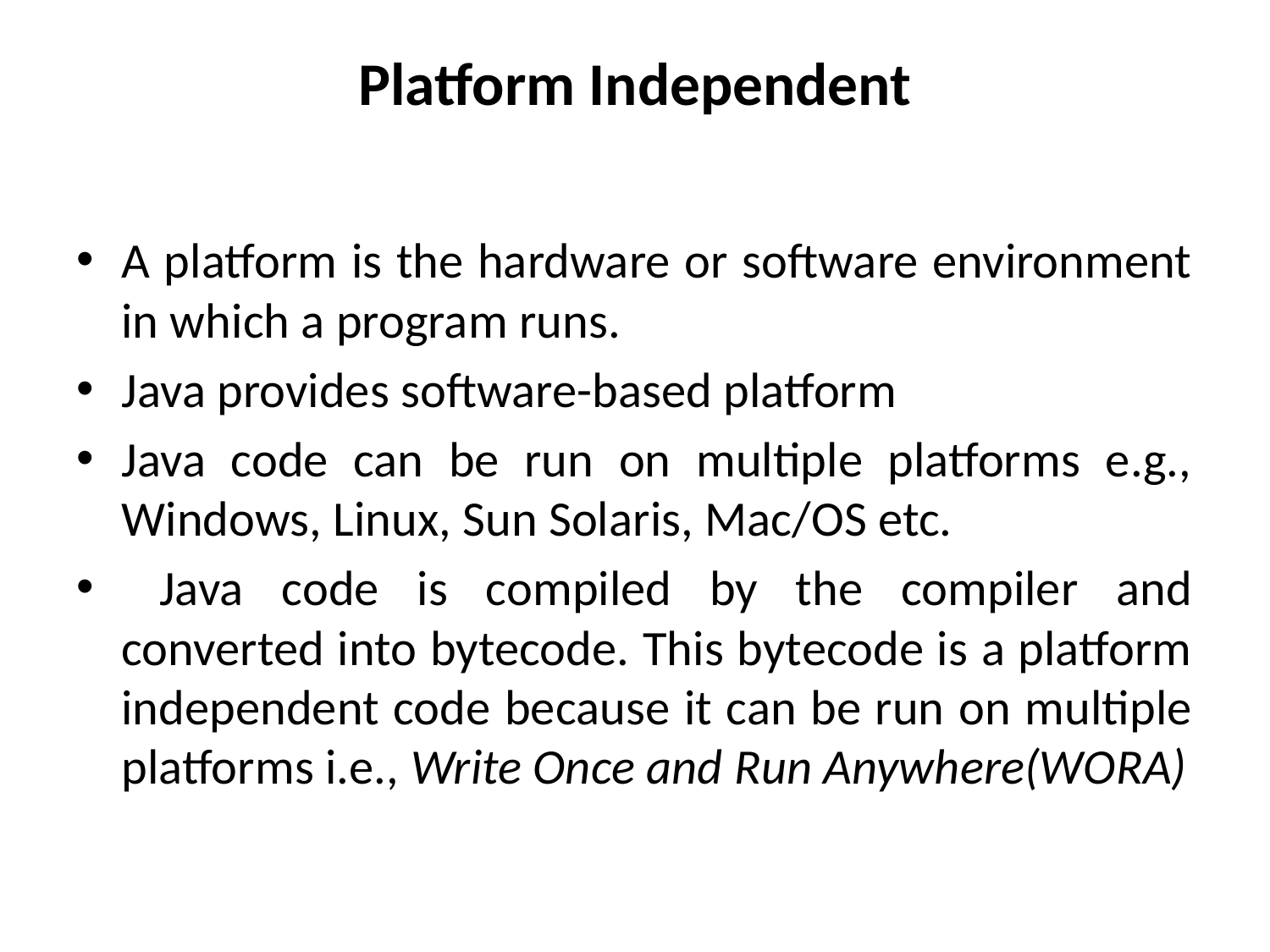

# Platform Independent
A platform is the hardware or software environment in which a program runs.
Java provides software-based platform
Java code can be run on multiple platforms e.g., Windows, Linux, Sun Solaris, Mac/OS etc.
 Java code is compiled by the compiler and converted into bytecode. This bytecode is a platform independent code because it can be run on multiple platforms i.e., Write Once and Run Anywhere(WORA)